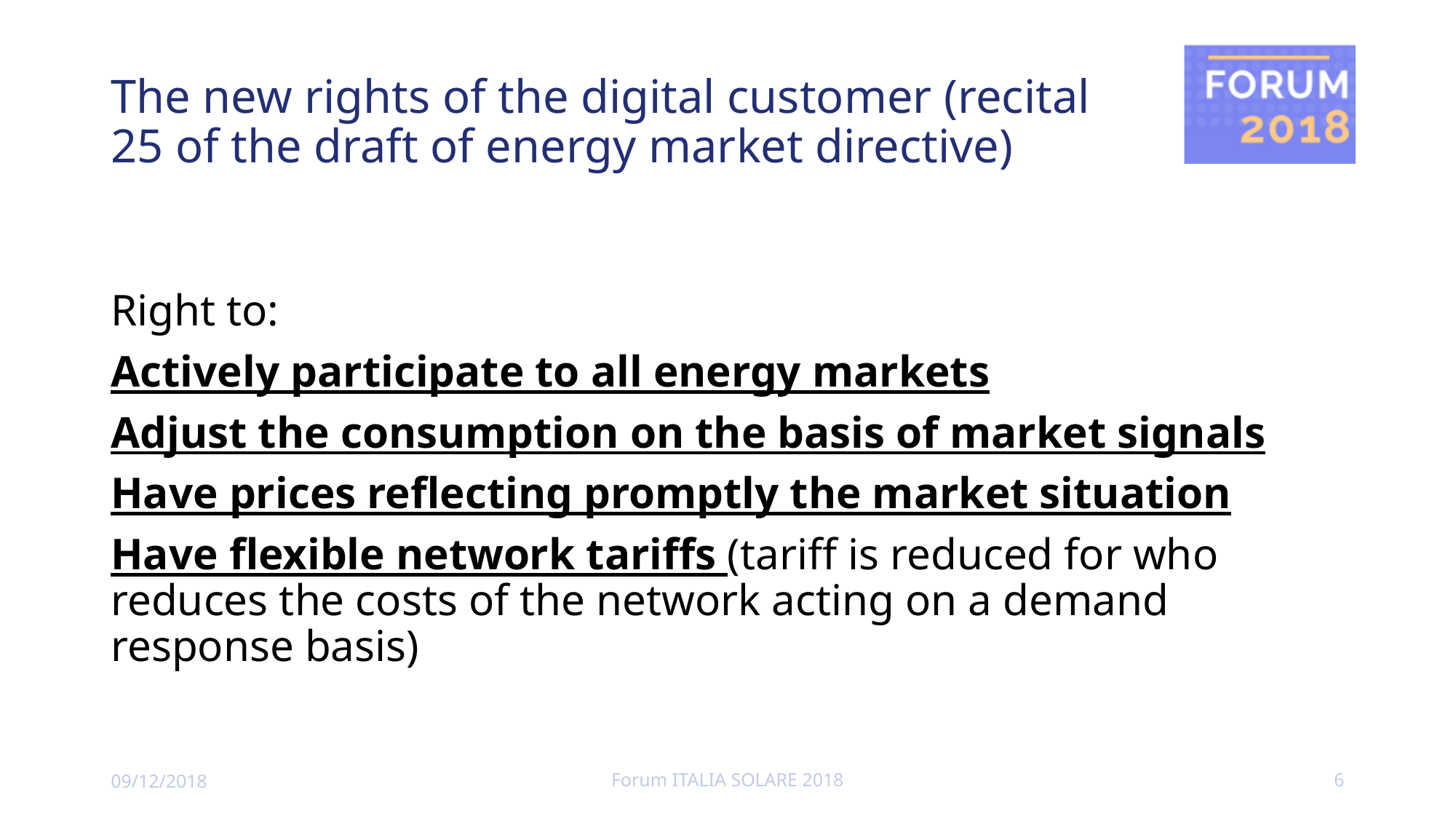

# The new rights of the digital customer (recital 25 of the draft of energy market directive)

Right to:
Actively participate to all energy markets
Adjust the consumption on the basis of market signals
Have prices reflecting promptly the market situation
Have flexible network tariffs (tariff is reduced for who reduces the costs of the network acting on a demand response basis)
09/12/2018
Forum ITALIA SOLARE 2018
6